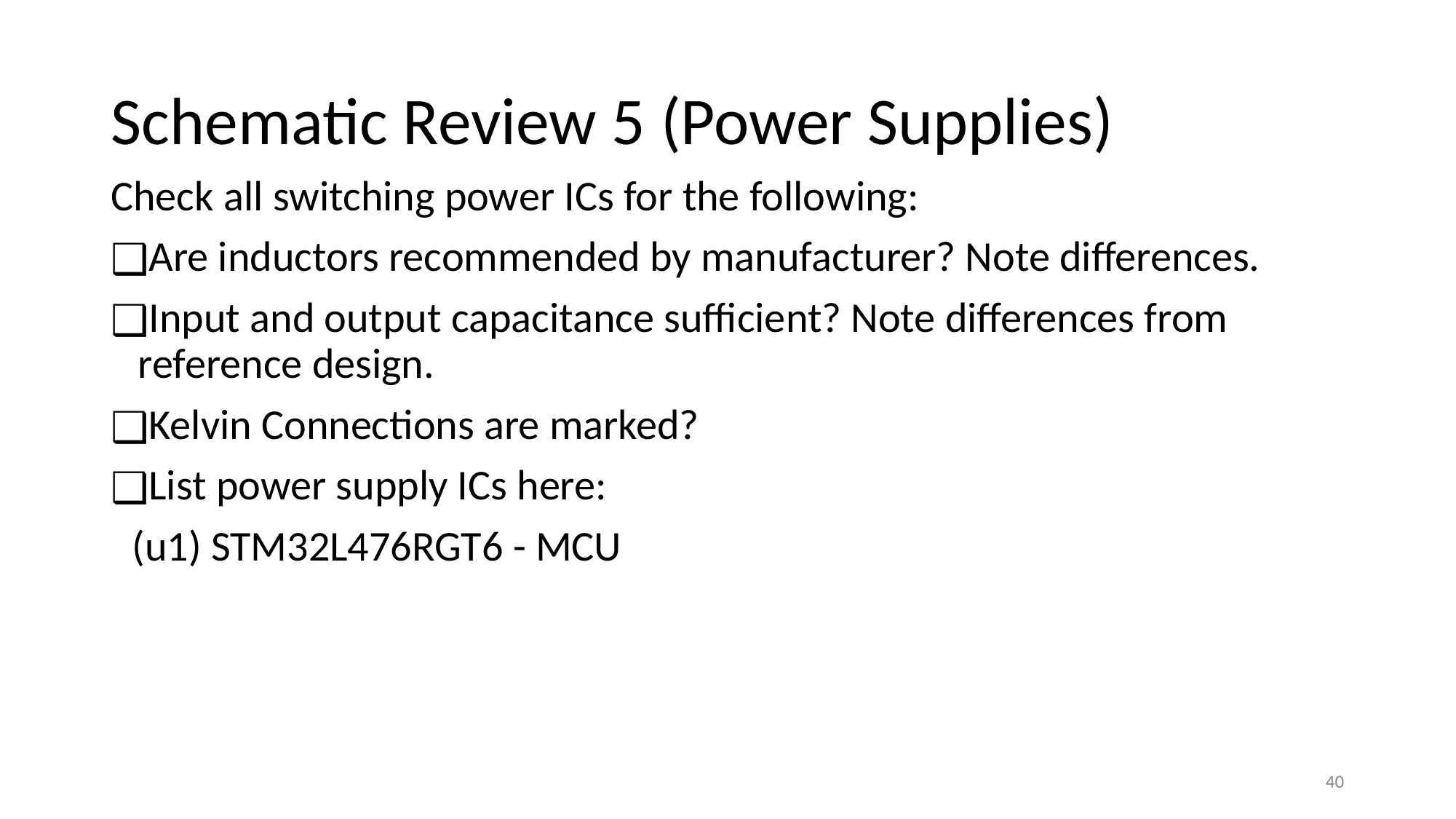

# Schematic Review 5 (Power Supplies)
Check all switching power ICs for the following:
Are inductors recommended by manufacturer? Note differences.
Input and output capacitance sufficient? Note differences from reference design.
Kelvin Connections are marked?
List power supply ICs here:
(u1) STM32L476RGT6 - MCU

40